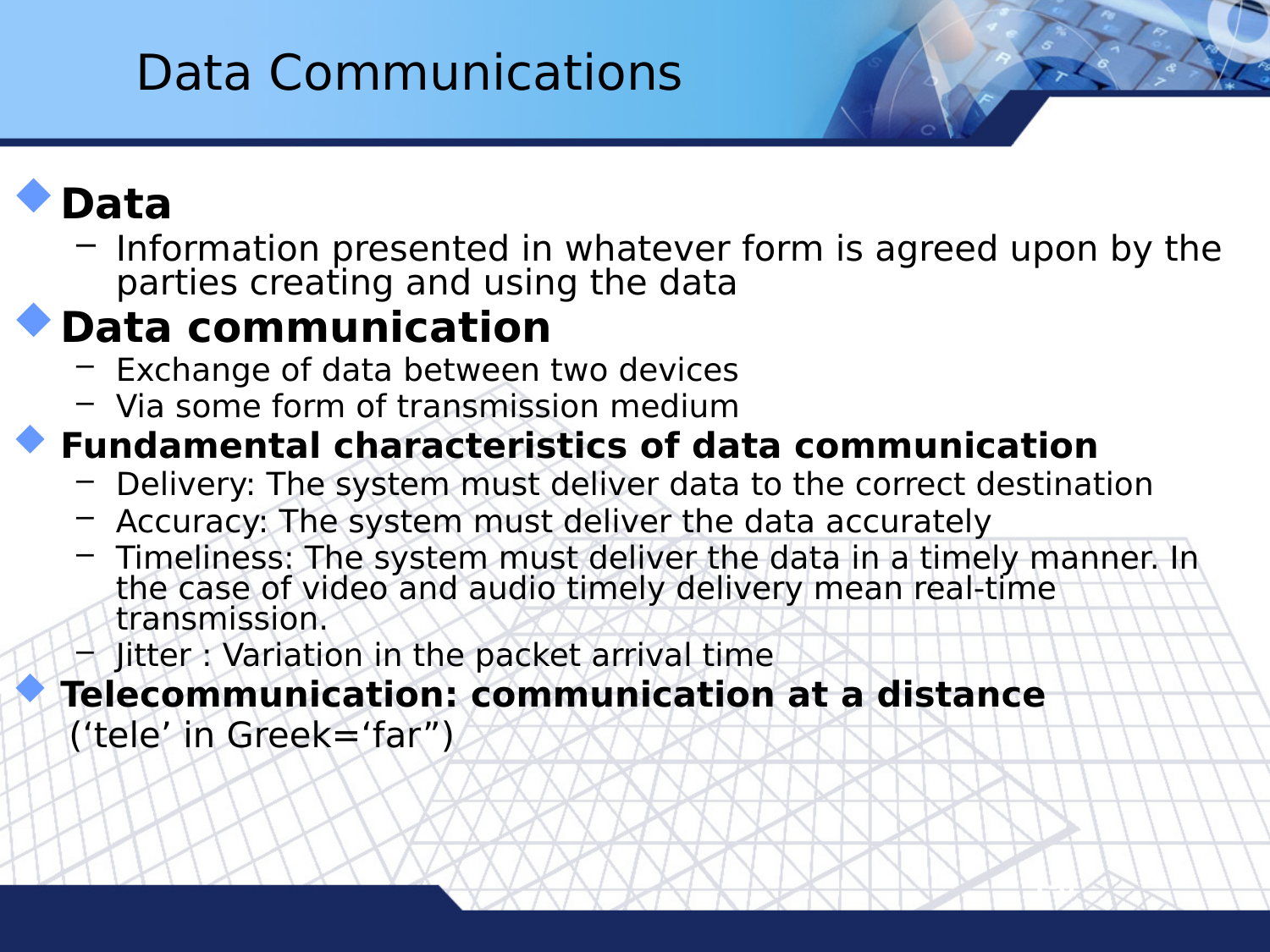

# Data Communications
Data
Information presented in whatever form is agreed upon by the parties creating and using the data
Data communication
Exchange of data between two devices
Via some form of transmission medium
Fundamental characteristics of data communication
Delivery: The system must deliver data to the correct destination
Accuracy: The system must deliver the data accurately
Timeliness: The system must deliver the data in a timely manner. In the case of video and audio timely delivery mean real-time transmission.
Jitter : Variation in the packet arrival time
Telecommunication: communication at a distance
     (‘tele’ in Greek=‘far”)
1-8